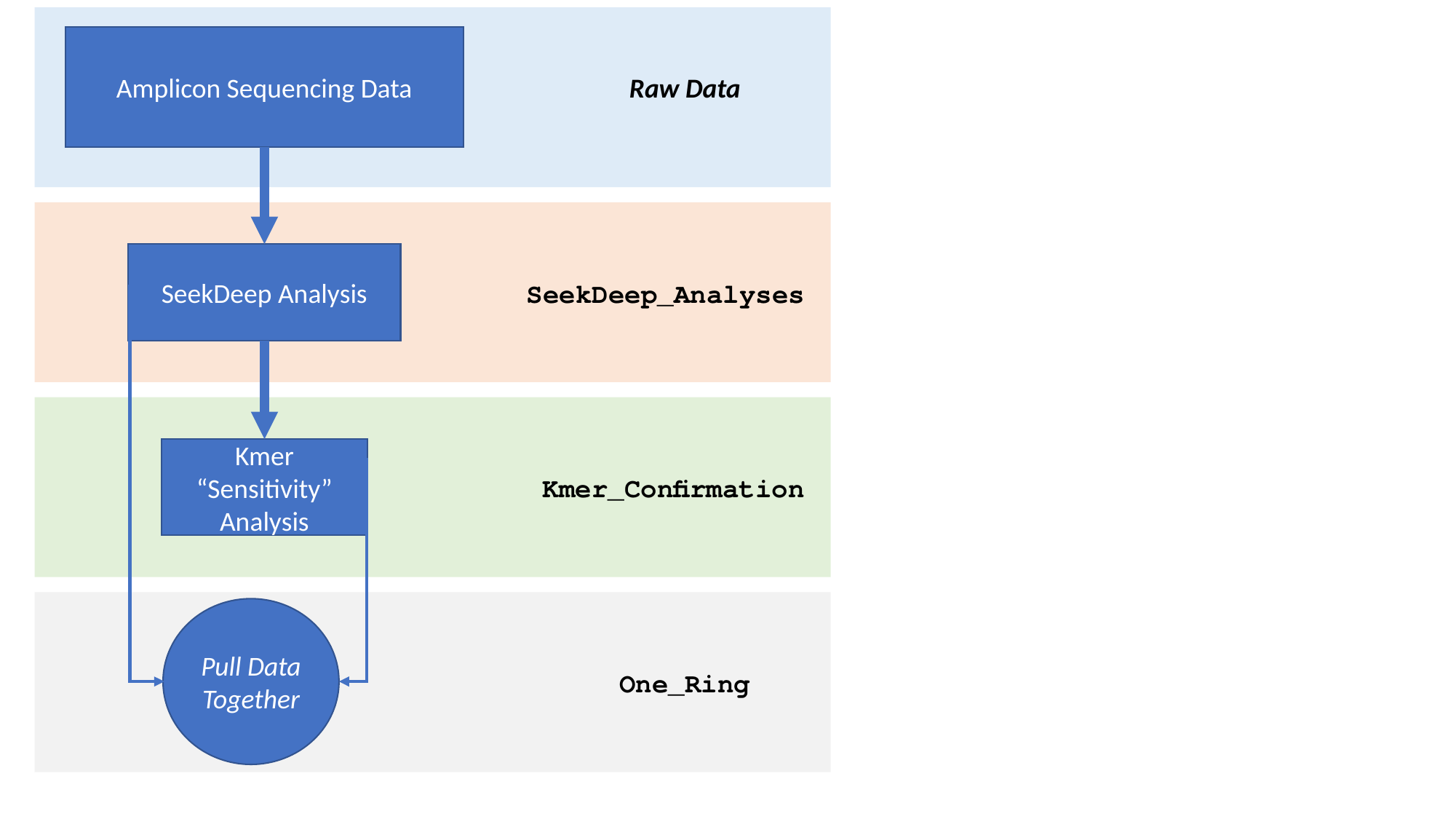

Amplicon Sequencing Data
Raw Data

SeekDeep Analysis
SeekDeep_Analyses

Kmer “Sensitivity” Analysis
Kmer_Confirmation

Pull Data Together
One_Ring